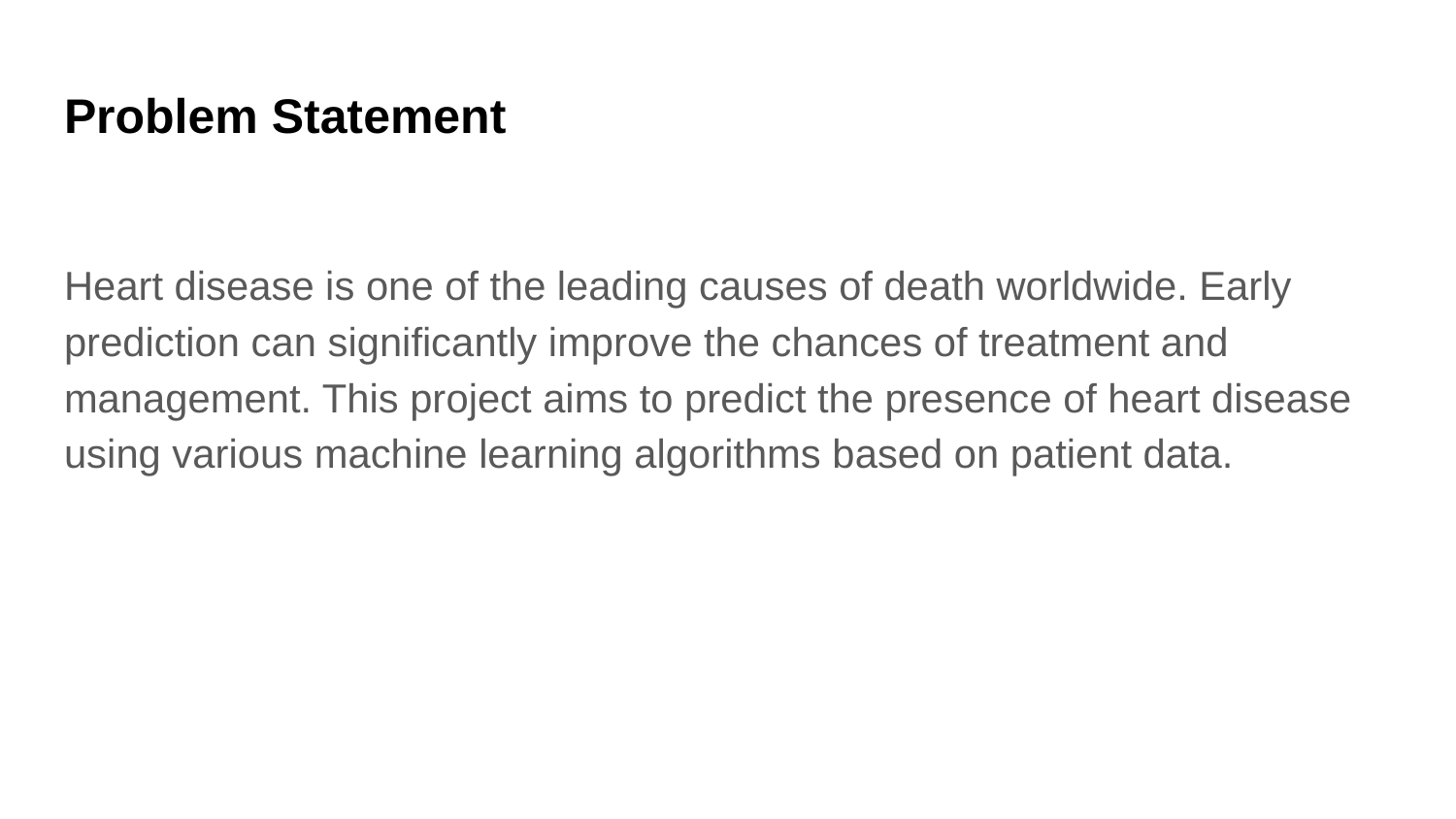

# Problem Statement
Heart disease is one of the leading causes of death worldwide. Early prediction can significantly improve the chances of treatment and management. This project aims to predict the presence of heart disease using various machine learning algorithms based on patient data.